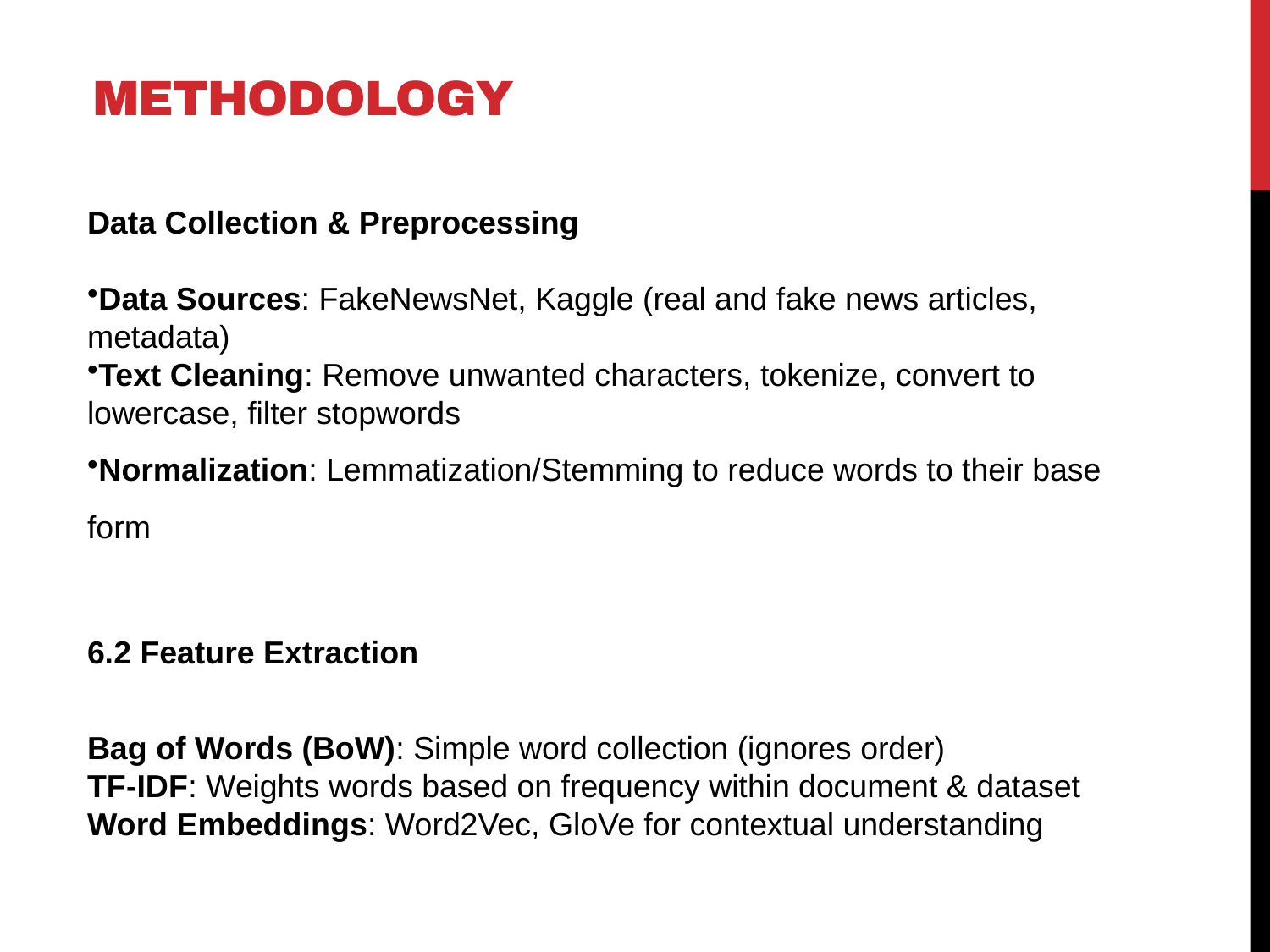

# Methodology
Data Collection & Preprocessing

Data Sources: FakeNewsNet, Kaggle (real and fake news articles, metadata)
Text Cleaning: Remove unwanted characters, tokenize, convert to lowercase, filter stopwords
Normalization: Lemmatization/Stemming to reduce words to their base form

6.2 Feature Extraction

Bag of Words (BoW): Simple word collection (ignores order)
TF-IDF: Weights words based on frequency within document & dataset
Word Embeddings: Word2Vec, GloVe for contextual understanding